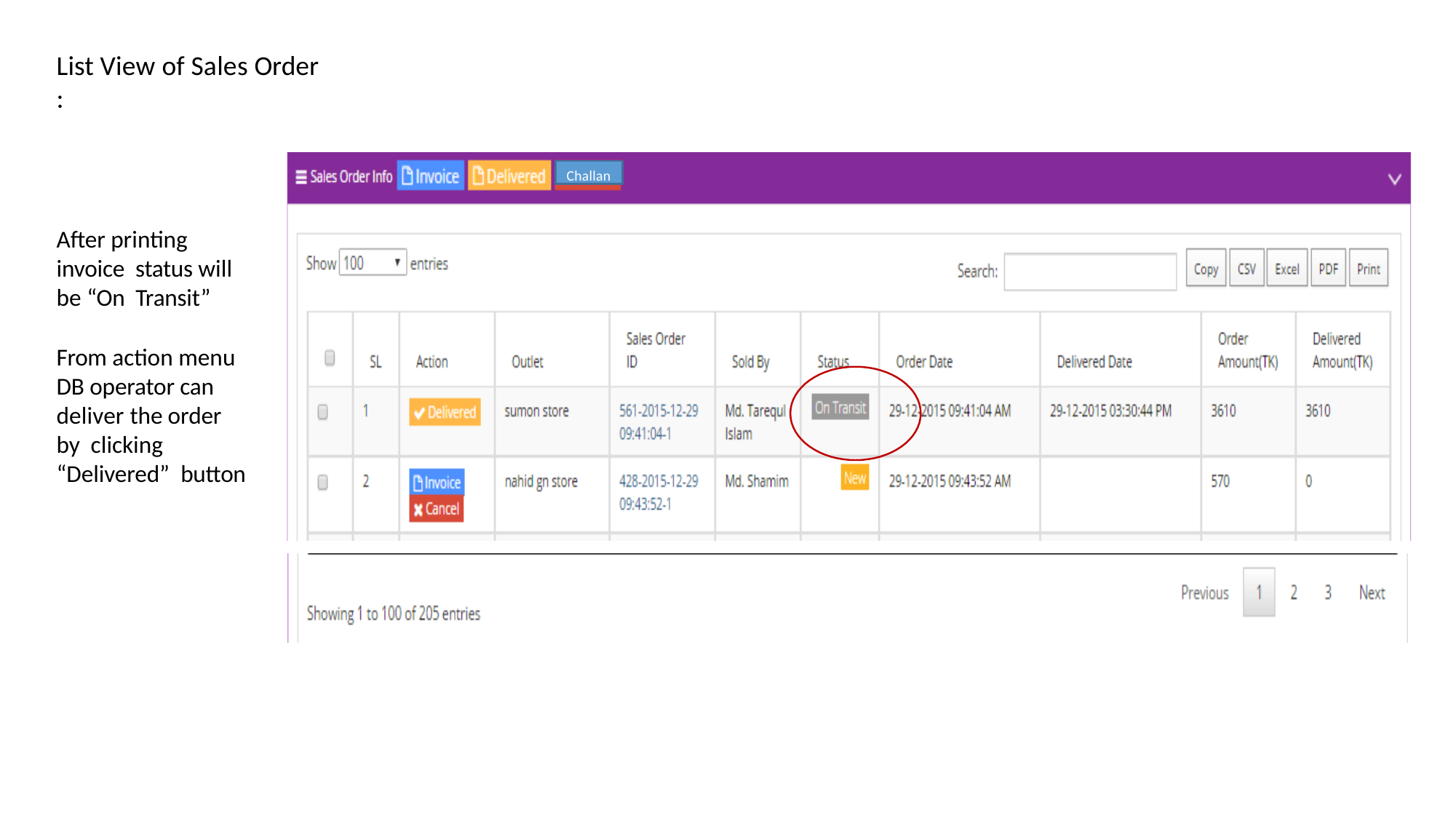

# List View of Sales Order :

Challan
After printing invoice  status will be “On  Transit”

From action menu  DB operator can  deliver the order by  clicking “Delivered”  button